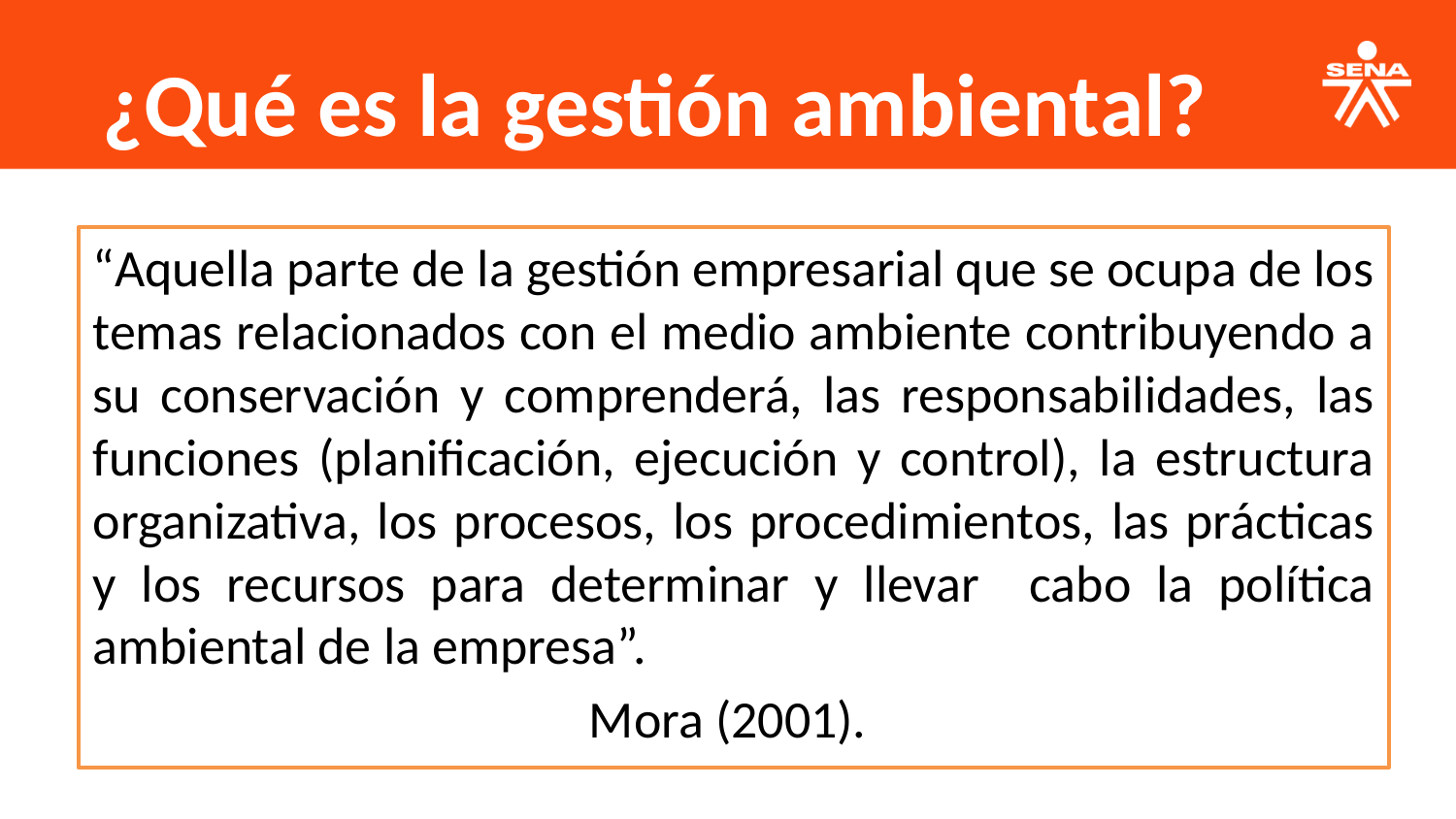

¿Qué es la gestión ambiental?
“Aquella parte de la gestión empresarial que se ocupa de los temas relacionados con el medio ambiente contribuyendo a su conservación y comprenderá, las responsabilidades, las funciones (planificación, ejecución y control), la estructura organizativa, los procesos, los procedimientos, las prácticas y los recursos para determinar y llevar  cabo la política ambiental de la empresa”.
Mora (2001).